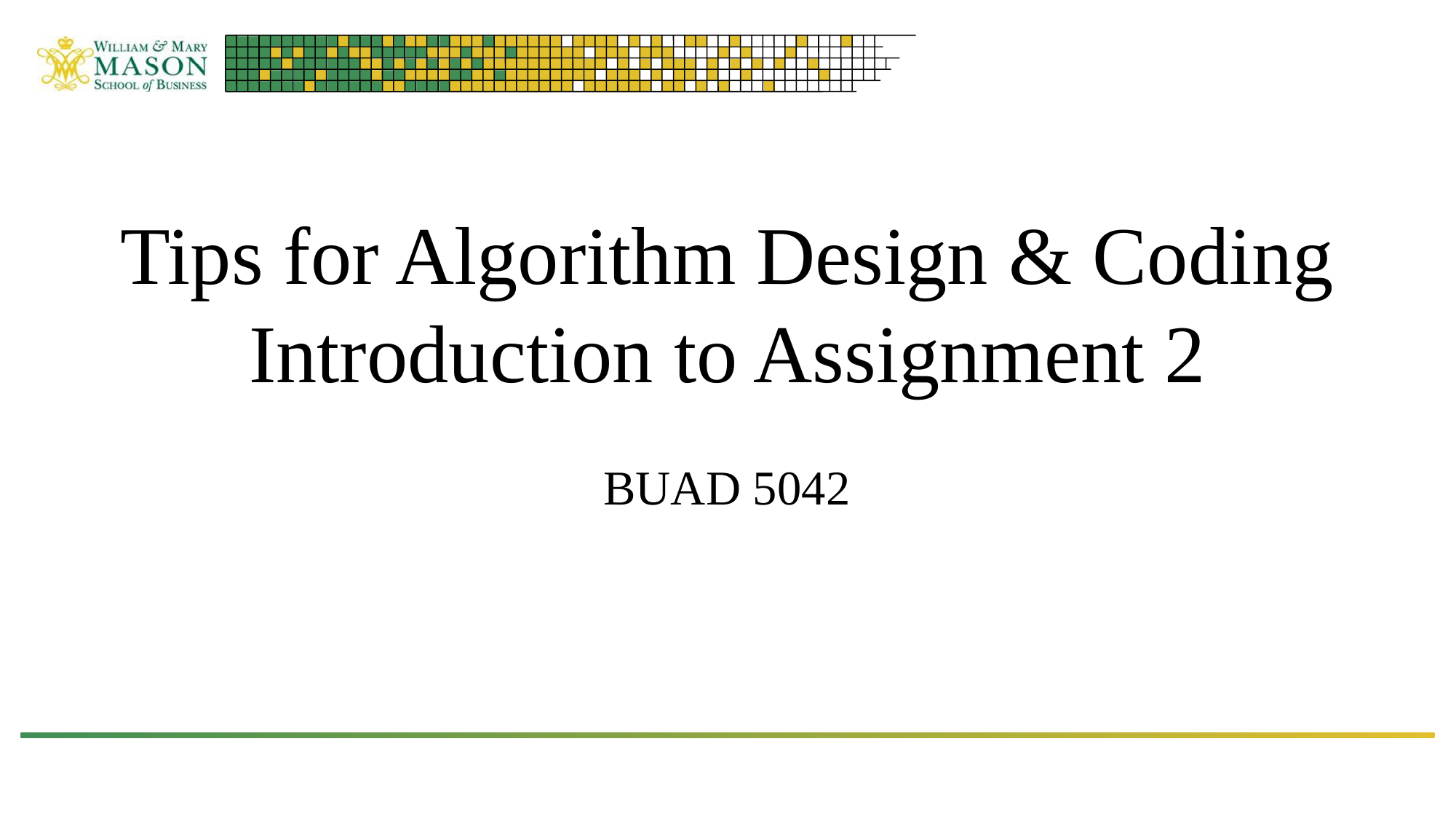

# Tips for Algorithm Design & Coding Introduction to Assignment 2
BUAD 5042